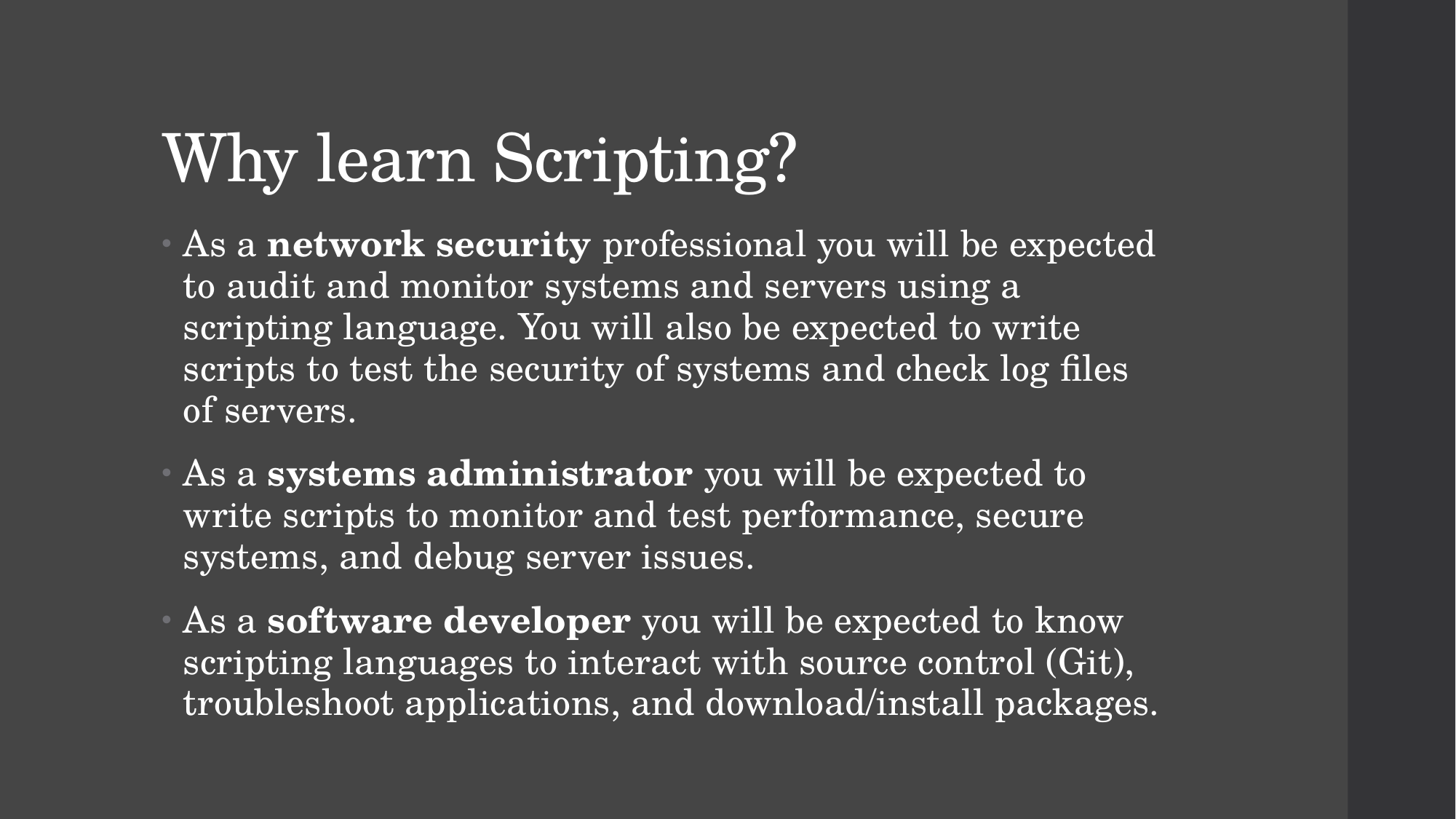

# Why learn Scripting?
As a network security professional you will be expected to audit and monitor systems and servers using a scripting language. You will also be expected to write scripts to test the security of systems and check log files of servers.
As a systems administrator you will be expected to write scripts to monitor and test performance, secure systems, and debug server issues.
As a software developer you will be expected to know scripting languages to interact with source control (Git), troubleshoot applications, and download/install packages.